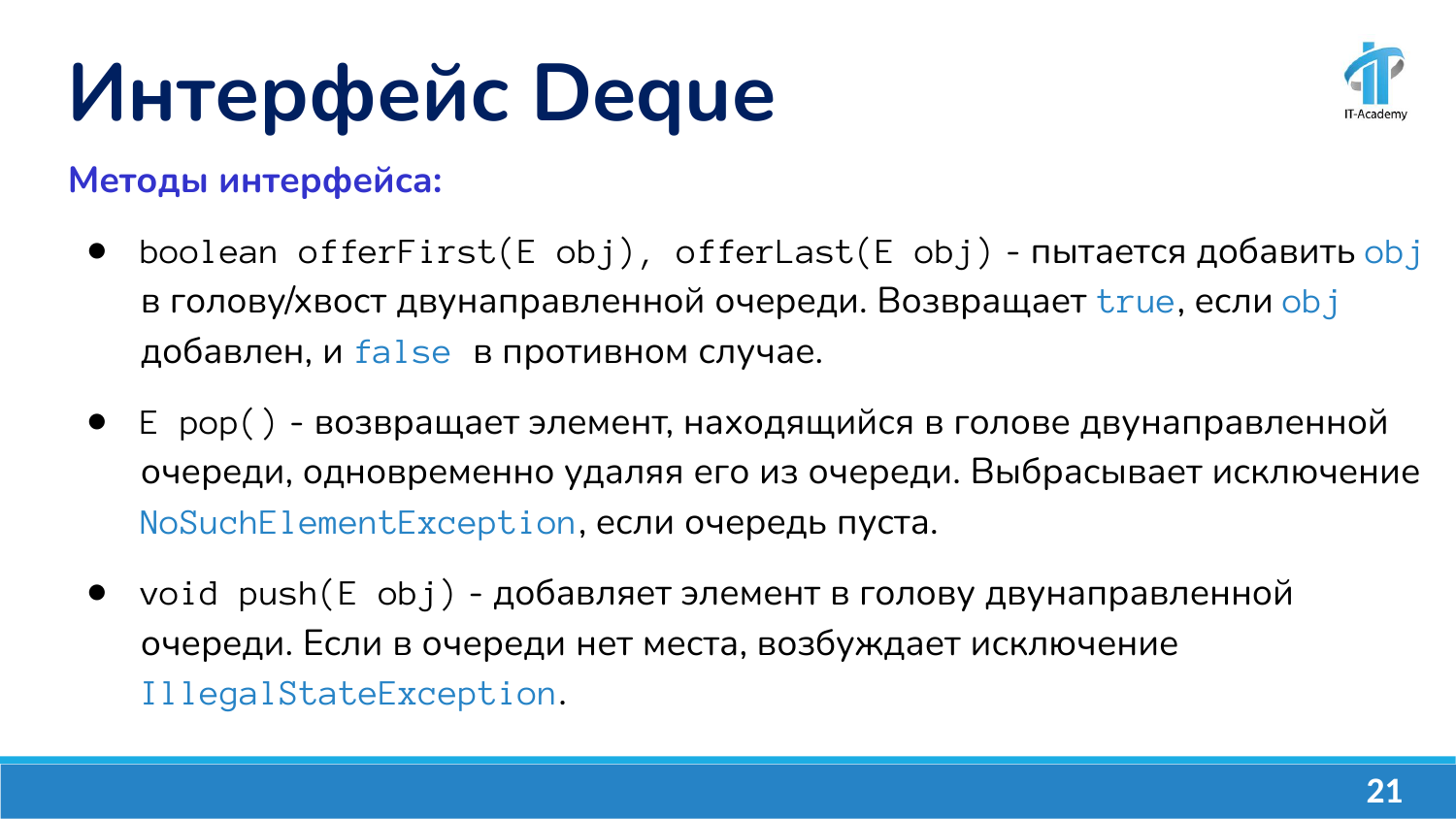

Интерфейс Deque
Методы интерфейса:
boolean offerFirst(Е obj), offerLast(E obj) - пытается добавить obj в голову/хвост двунаправленной очереди. Возвращает true, если obj добавлен, и false в противном случае.
Е рор() - возвращает элемент, находящийся в голове двунаправленной очереди, одновременно удаляя его из очереди. Выбрасывает исключение NoSuchElementException, если очередь пуста.
void push(Е obj) - добавляет элемент в голову двунаправленной очереди. Если в очереди нет места, возбуждает исключение IllegalStateException.
21